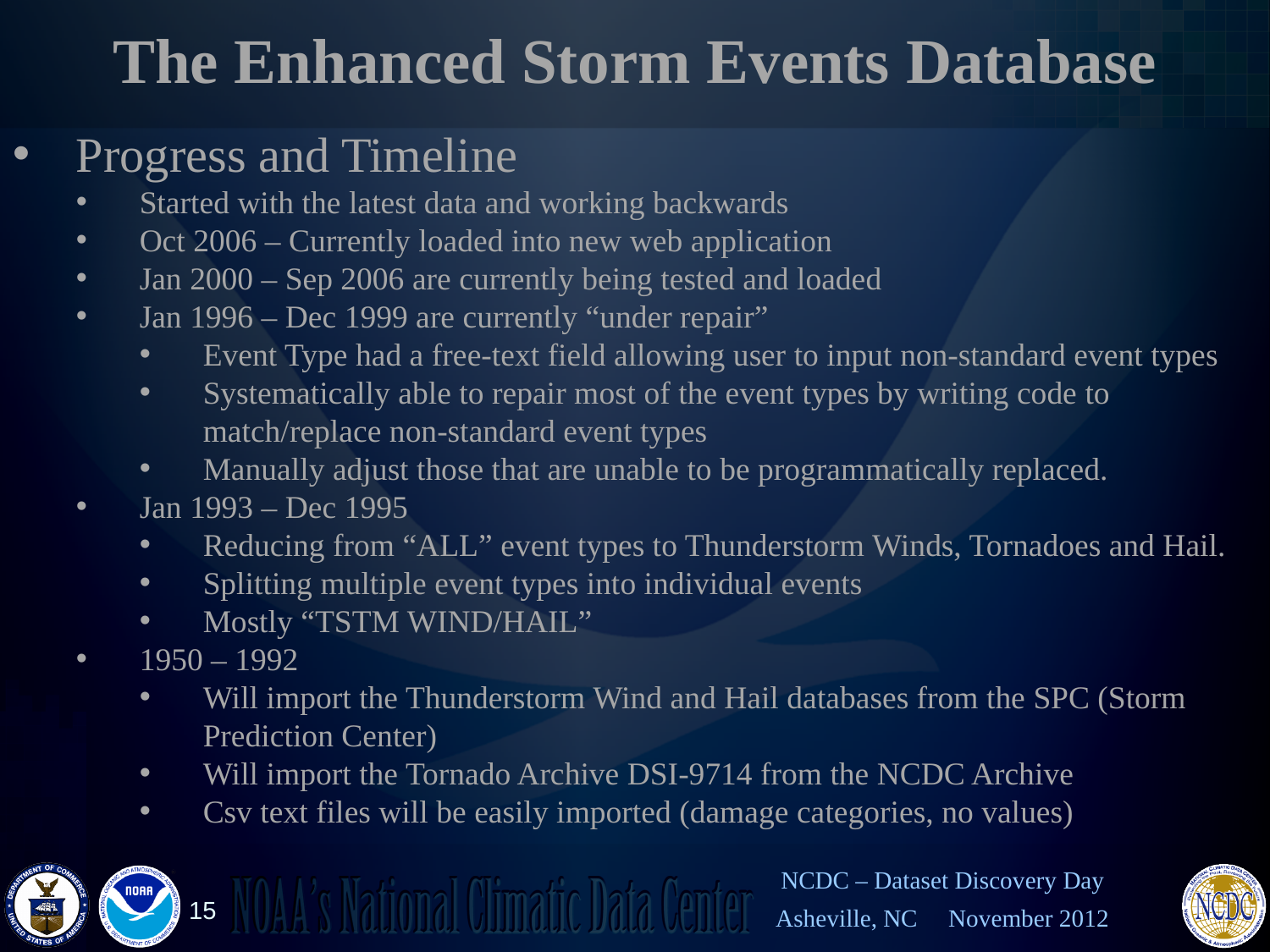

# The Enhanced Storm Events Database
Progress and Timeline
Started with the latest data and working backwards
Oct 2006 – Currently loaded into new web application
Jan 2000 – Sep 2006 are currently being tested and loaded
Jan 1996 – Dec 1999 are currently “under repair”
Event Type had a free-text field allowing user to input non-standard event types
Systematically able to repair most of the event types by writing code to match/replace non-standard event types
Manually adjust those that are unable to be programmatically replaced.
Jan 1993 – Dec 1995
Reducing from “ALL” event types to Thunderstorm Winds, Tornadoes and Hail.
Splitting multiple event types into individual events
Mostly “TSTM WIND/HAIL”
1950 – 1992
Will import the Thunderstorm Wind and Hail databases from the SPC (Storm Prediction Center)
Will import the Tornado Archive DSI-9714 from the NCDC Archive
Csv text files will be easily imported (damage categories, no values)